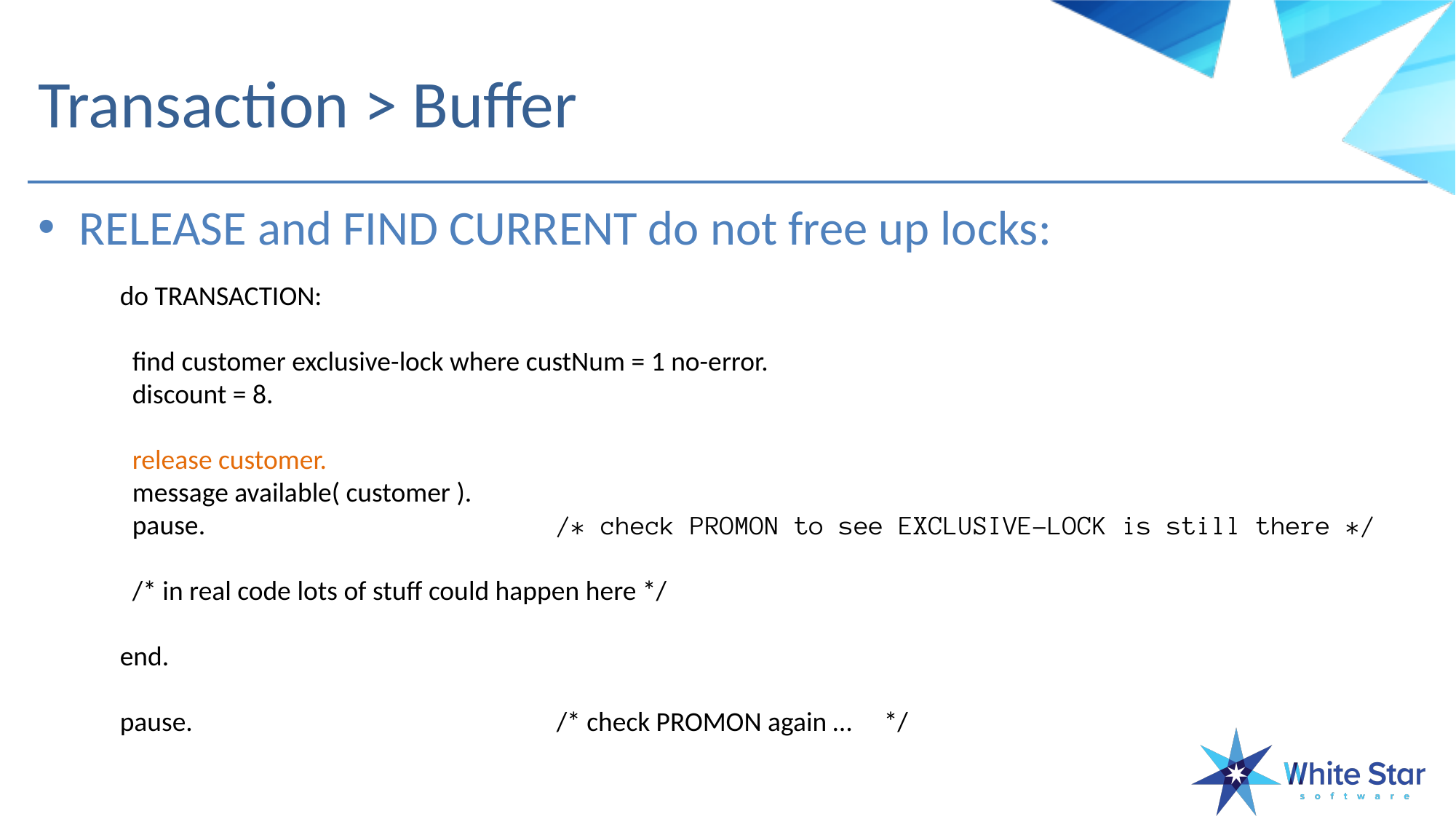

# Transaction > Buffer
RELEASE and FIND CURRENT do not free up locks:

do TRANSACTION:

  find customer exclusive-lock where custNum = 1 no-error.
  discount = 8.

  release customer.
  message available( customer ).
  pause.			 	/* check PROMON to see EXCLUSIVE-LOCK is still there */

  /* in real code lots of stuff could happen here */

end.

pause.				/* check PROMON again …	*/